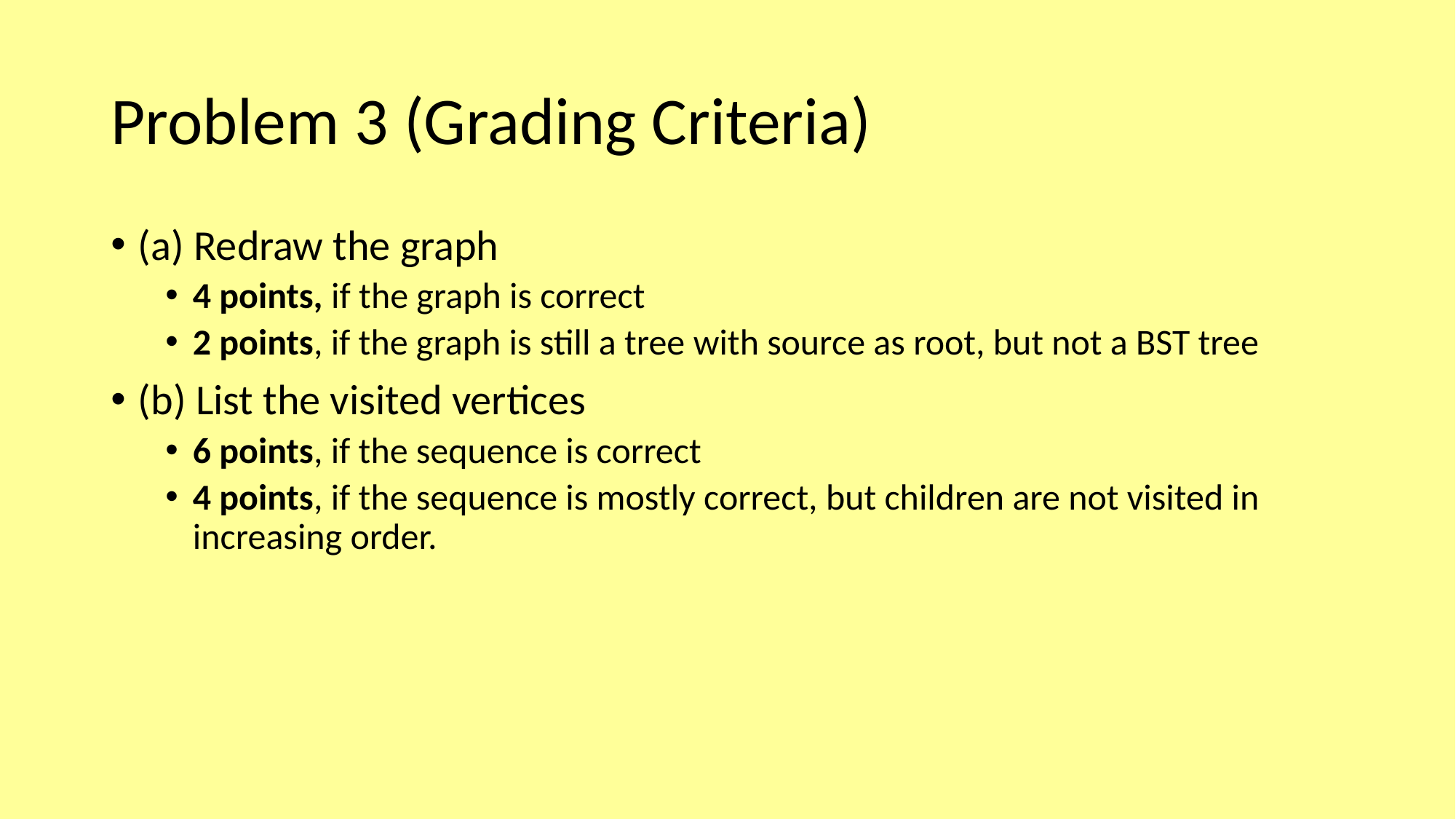

# Problem 3 (Grading Criteria)
(a) Redraw the graph
4 points, if the graph is correct
2 points, if the graph is still a tree with source as root, but not a BST tree
(b) List the visited vertices
6 points, if the sequence is correct
4 points, if the sequence is mostly correct, but children are not visited in increasing order.